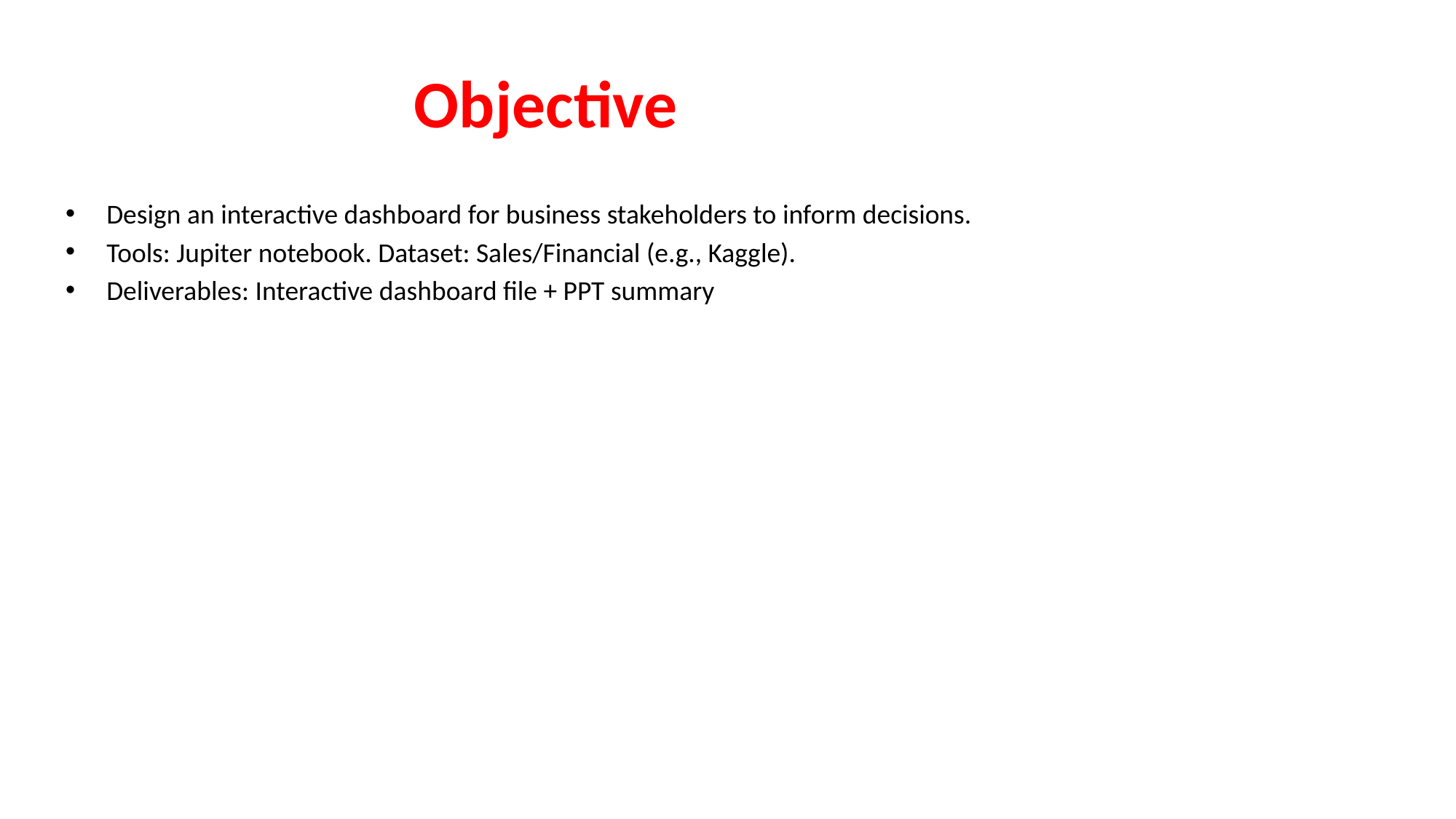

# Objective
Design an interactive dashboard for business stakeholders to inform decisions.
Tools: Jupiter notebook. Dataset: Sales/Financial (e.g., Kaggle).
Deliverables: Interactive dashboard file + PPT summary